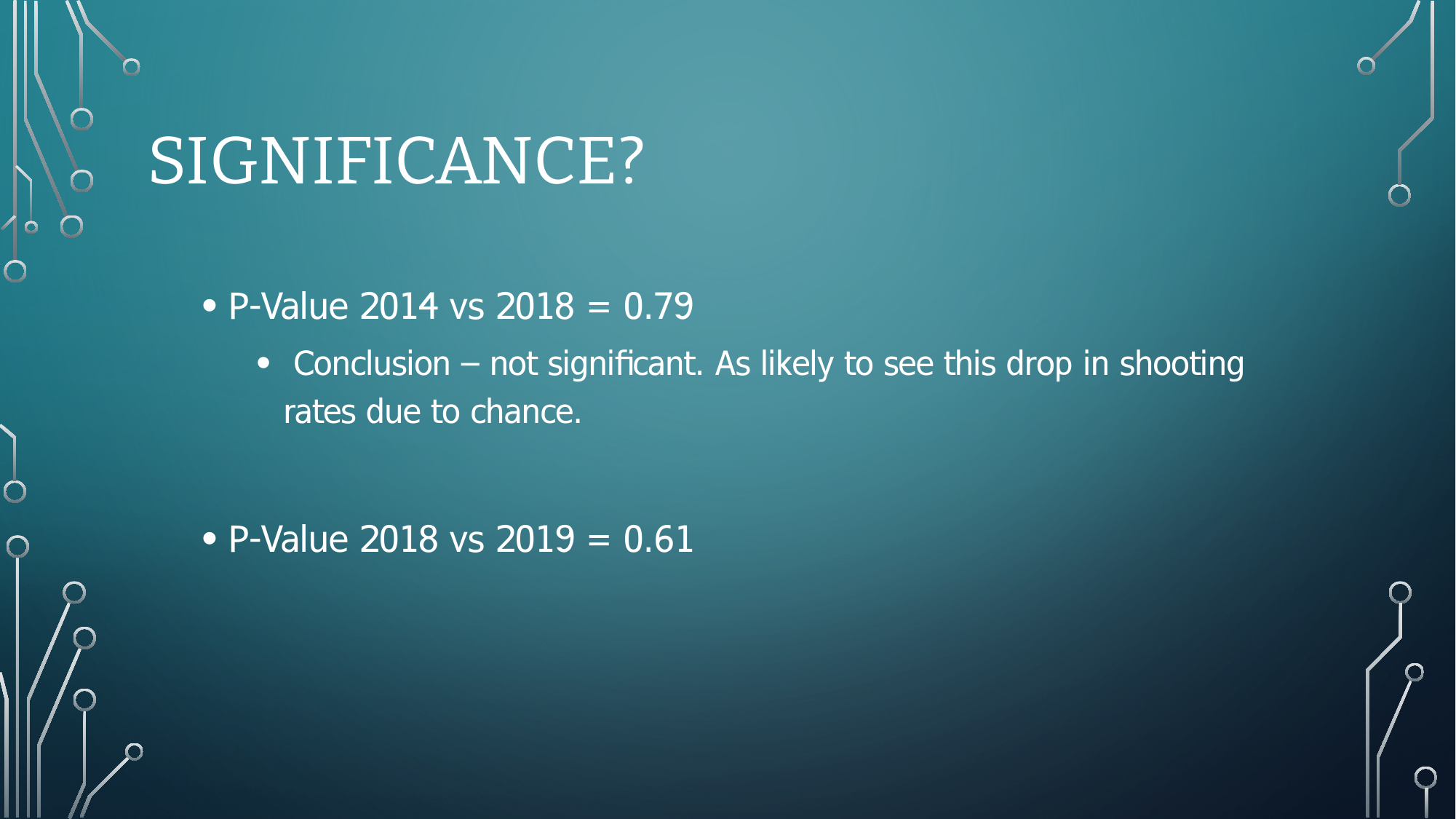

# Significance?
P-Value 2014 vs 2018 = 0.79
 Conclusion – not significant. As likely to see this drop in shooting rates due to chance.

P-Value 2018 vs 2019 = 0.61